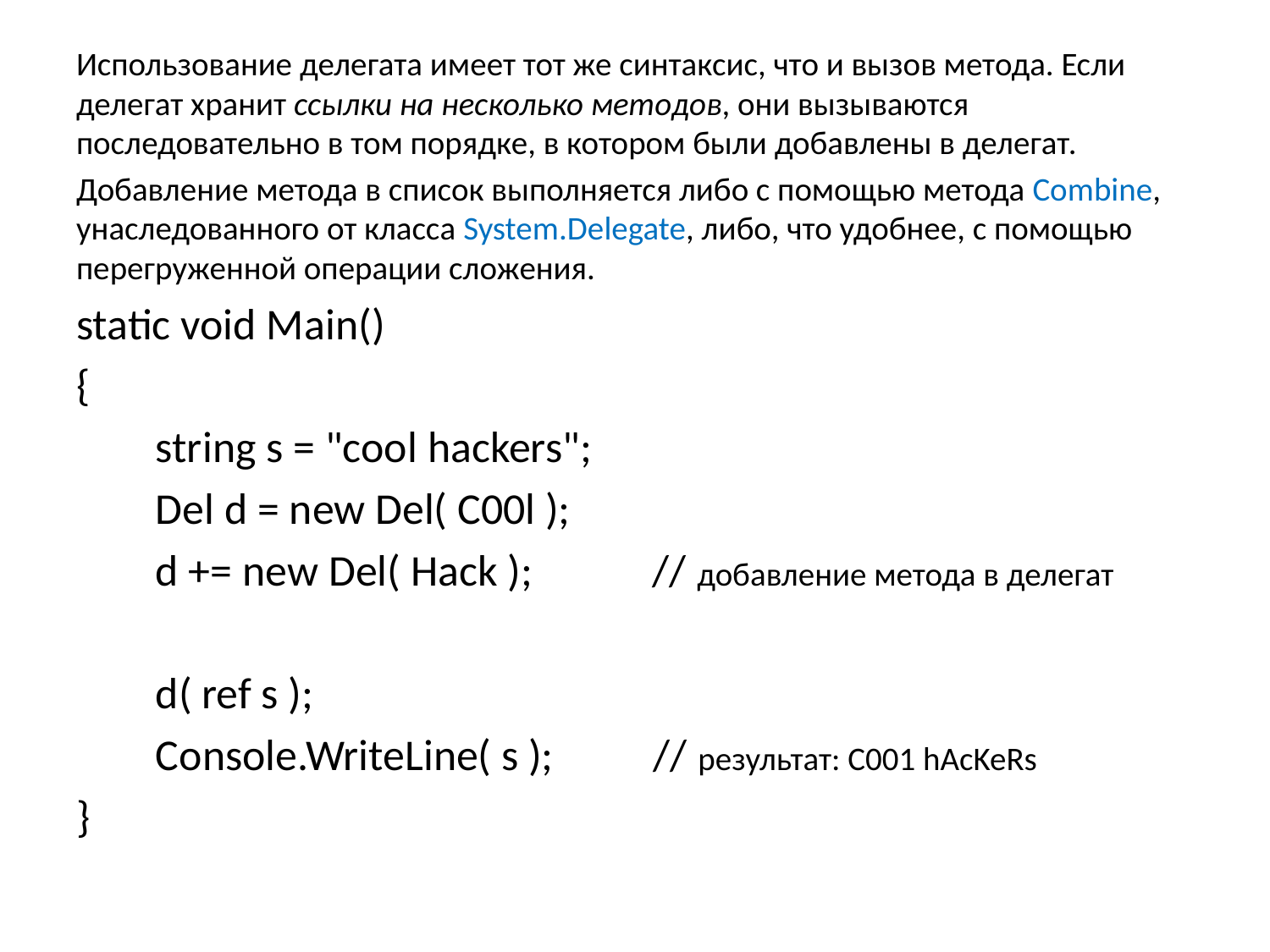

Использование делегата имеет тот же синтаксис, что и вызов метода. Если делегат хранит ссылки на несколько методов, они вызываются последовательно в том порядке, в котором были добавлены в делегат.
Добавление метода в список выполняется либо с помощью метода Combine, унаследованного от класса System.Delegate, либо, что удобнее, с помощью перегруженной операции сложения.
static void Main()
{
        string s = "cool hackers";
        Del d = new Del( C00l );
        d += new Del( Hack );            // добавление метода в делегат

        d( ref s );
        Console.WriteLine( s );          // результат: C001 hAcKeRs
}